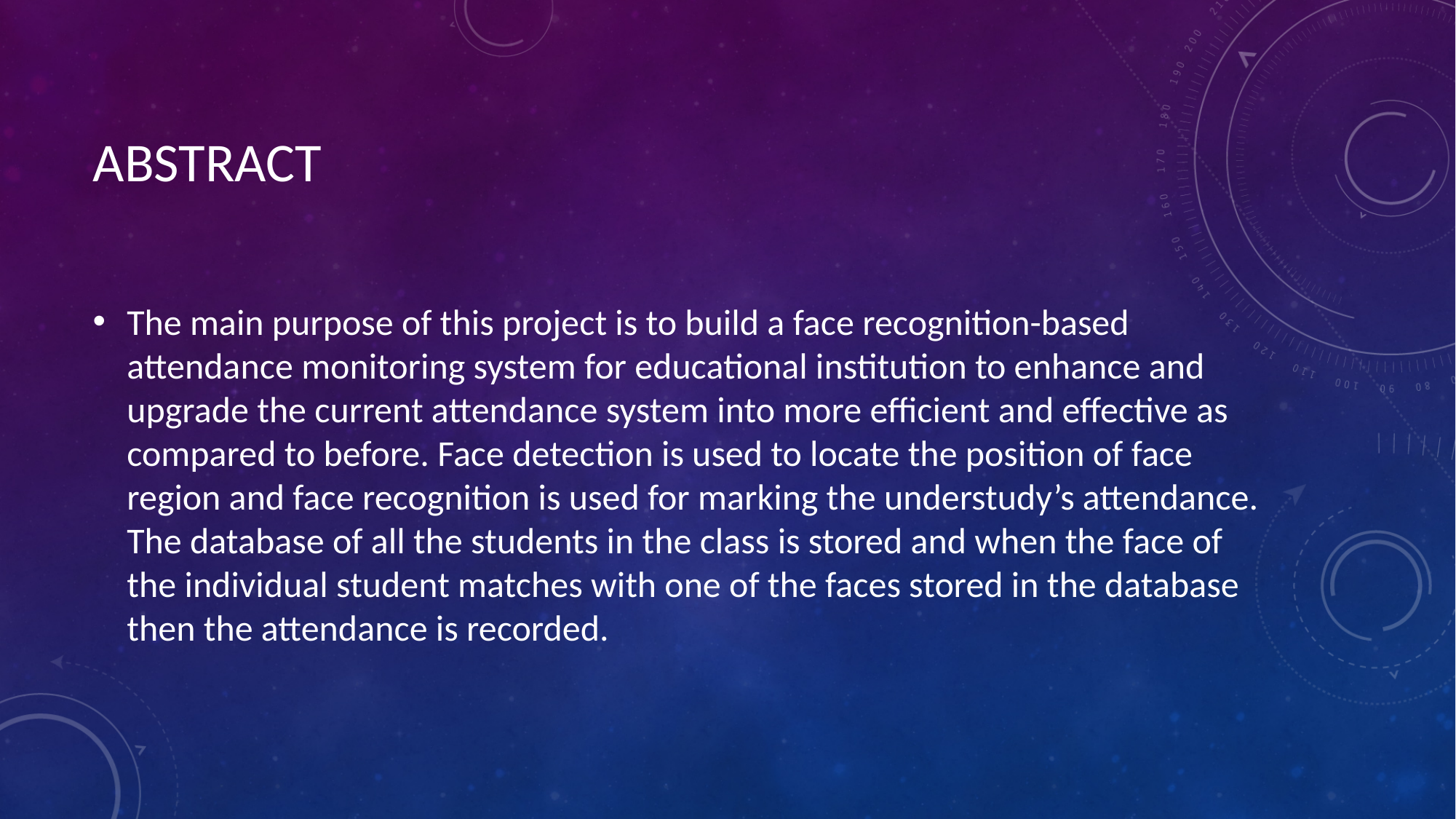

# ABSTRACT
The main purpose of this project is to build a face recognition-based attendance monitoring system for educational institution to enhance and upgrade the current attendance system into more efficient and effective as compared to before. Face detection is used to locate the position of face region and face recognition is used for marking the understudy’s attendance. The database of all the students in the class is stored and when the face of the individual student matches with one of the faces stored in the database then the attendance is recorded.